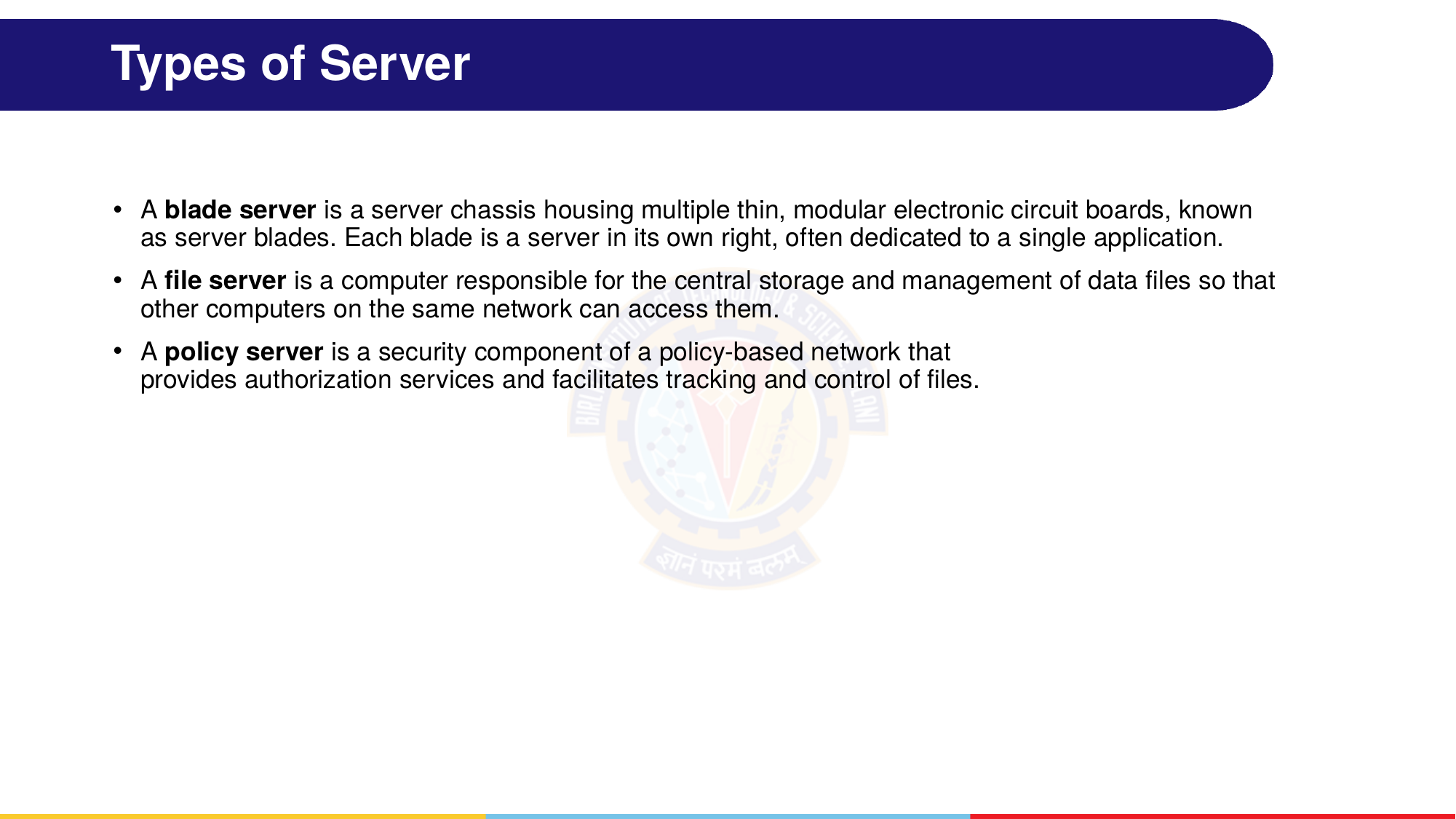

# Types of Server
A blade server is a server chassis housing multiple thin, modular electronic circuit boards, known as server blades. Each blade is a server in its own right, often dedicated to a single application.
A file server is a computer responsible for the central storage and management of data files so that other computers on the same network can access them.
A policy server is a security component of a policy-based network that provides authorization services and facilitates tracking and control of files.